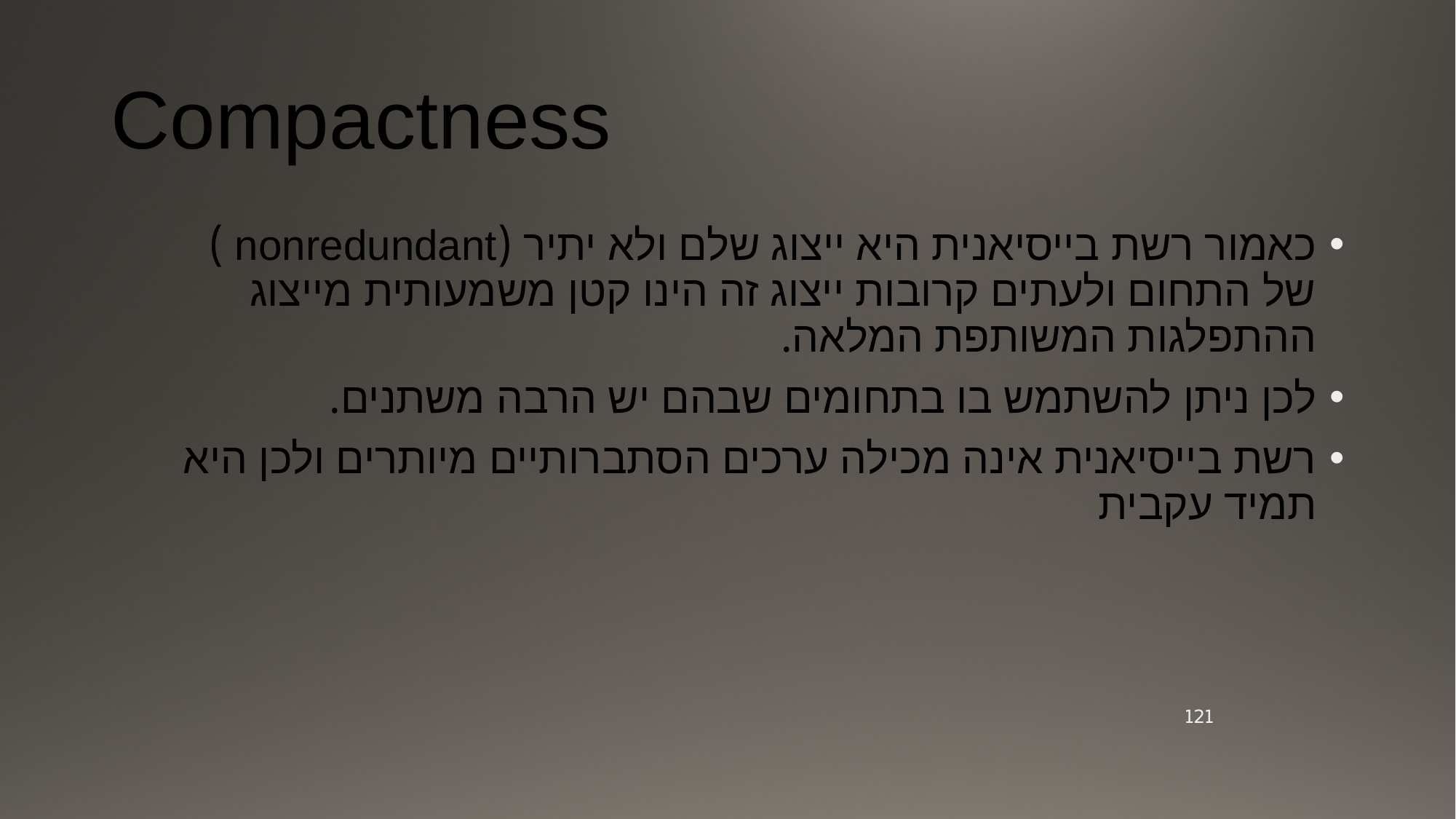

# Compactness
כאמור רשת בייסיאנית היא ייצוג שלם ולא יתיר (nonredundant ) של התחום ולעתים קרובות ייצוג זה הינו קטן משמעותית מייצוג ההתפלגות המשותפת המלאה.
לכן ניתן להשתמש בו בתחומים שבהם יש הרבה משתנים.
רשת בייסיאנית אינה מכילה ערכים הסתברותיים מיותרים ולכן היא תמיד עקבית
121